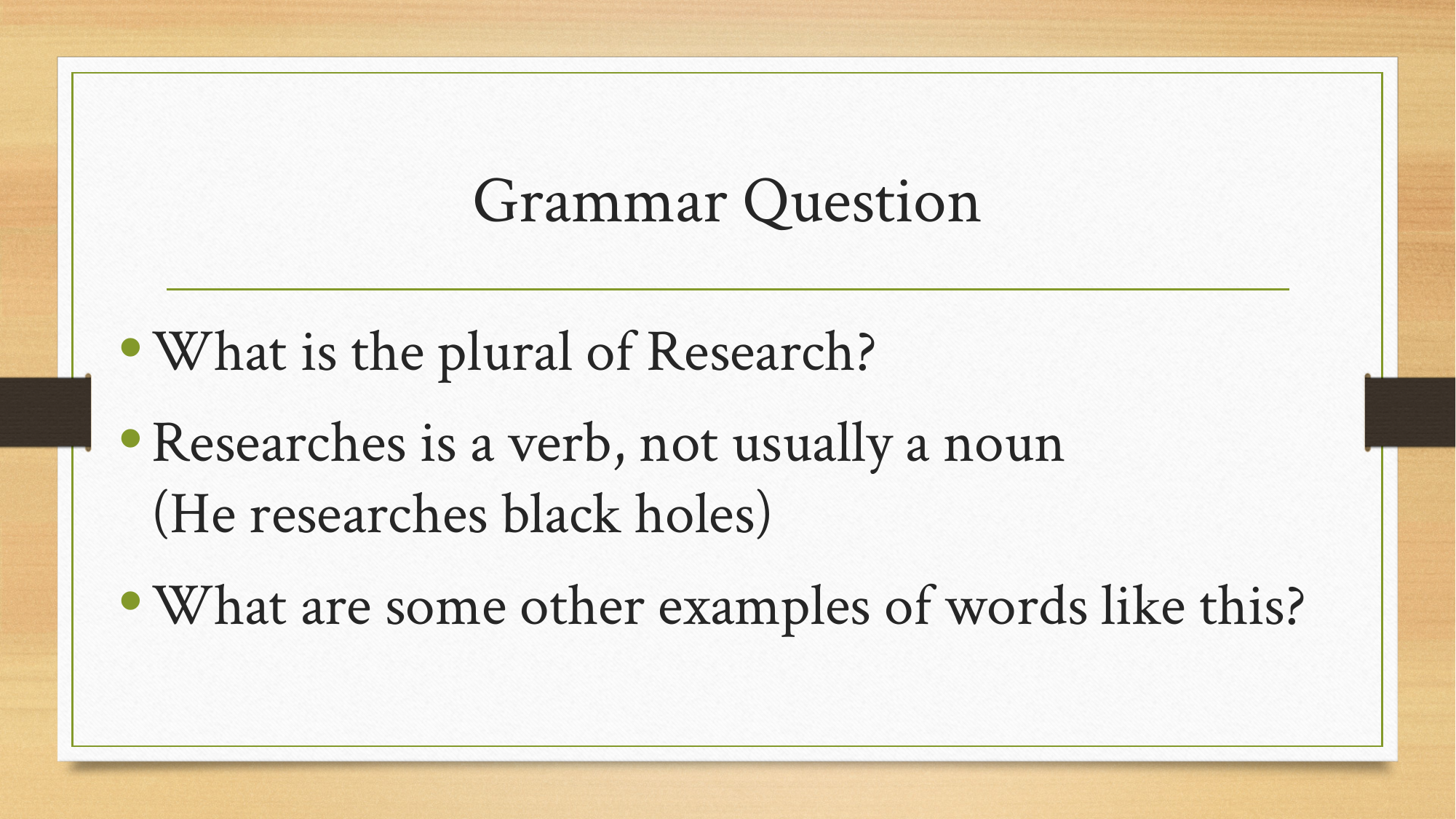

# Grammar Question
What is the plural of Research?
Researches is a verb, not usually a noun
(He researches black holes)
What are some other examples of words like this?